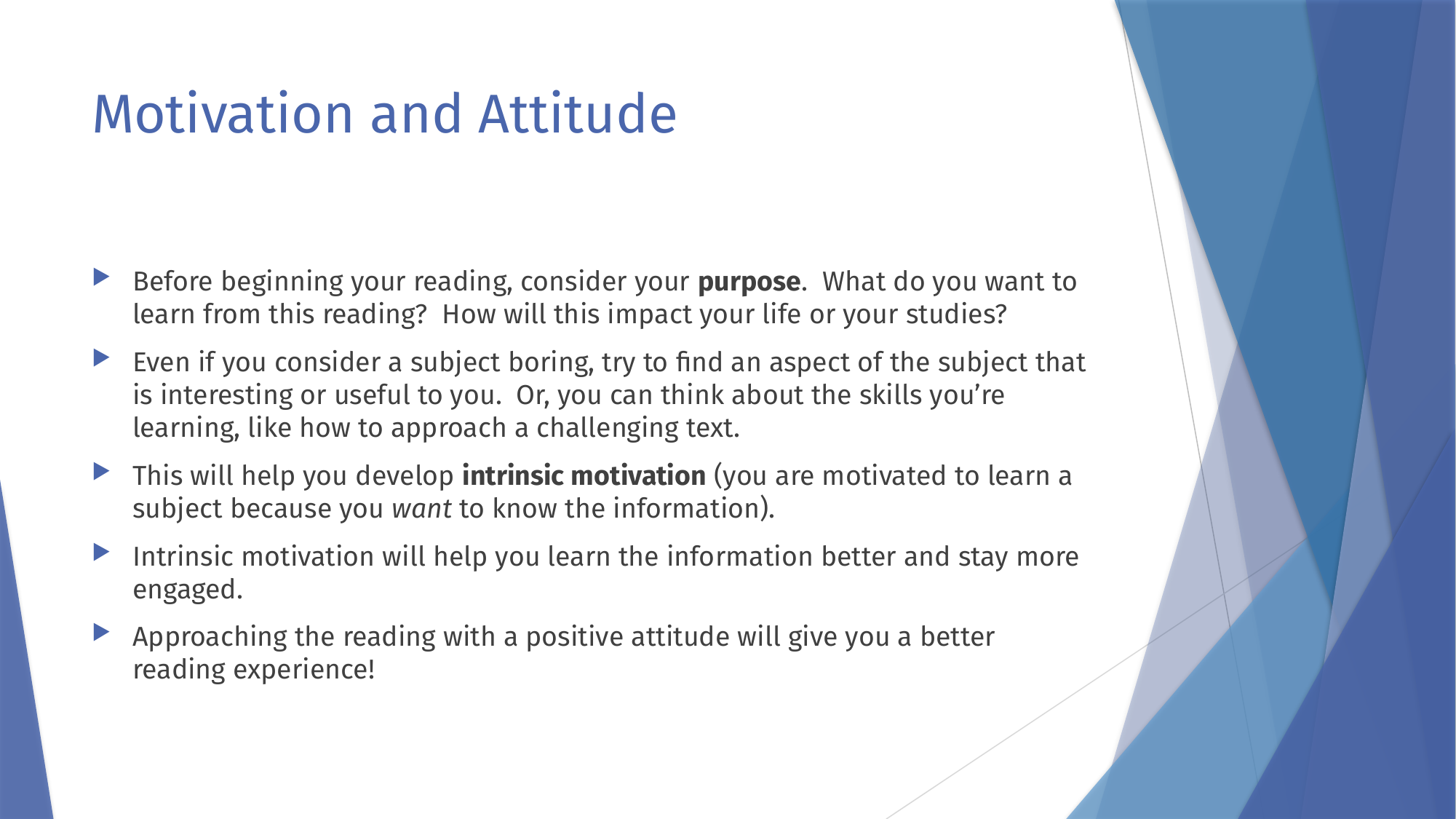

# Motivation and Attitude
Before beginning your reading, consider your purpose.  What do you want to learn from this reading?  How will this impact your life or your studies?
Even if you consider a subject boring, try to find an aspect of the subject that is interesting or useful to you.  Or, you can think about the skills you’re learning, like how to approach a challenging text.
This will help you develop intrinsic motivation (you are motivated to learn a subject because you want to know the information).
Intrinsic motivation will help you learn the information better and stay more engaged.
Approaching the reading with a positive attitude will give you a better reading experience!